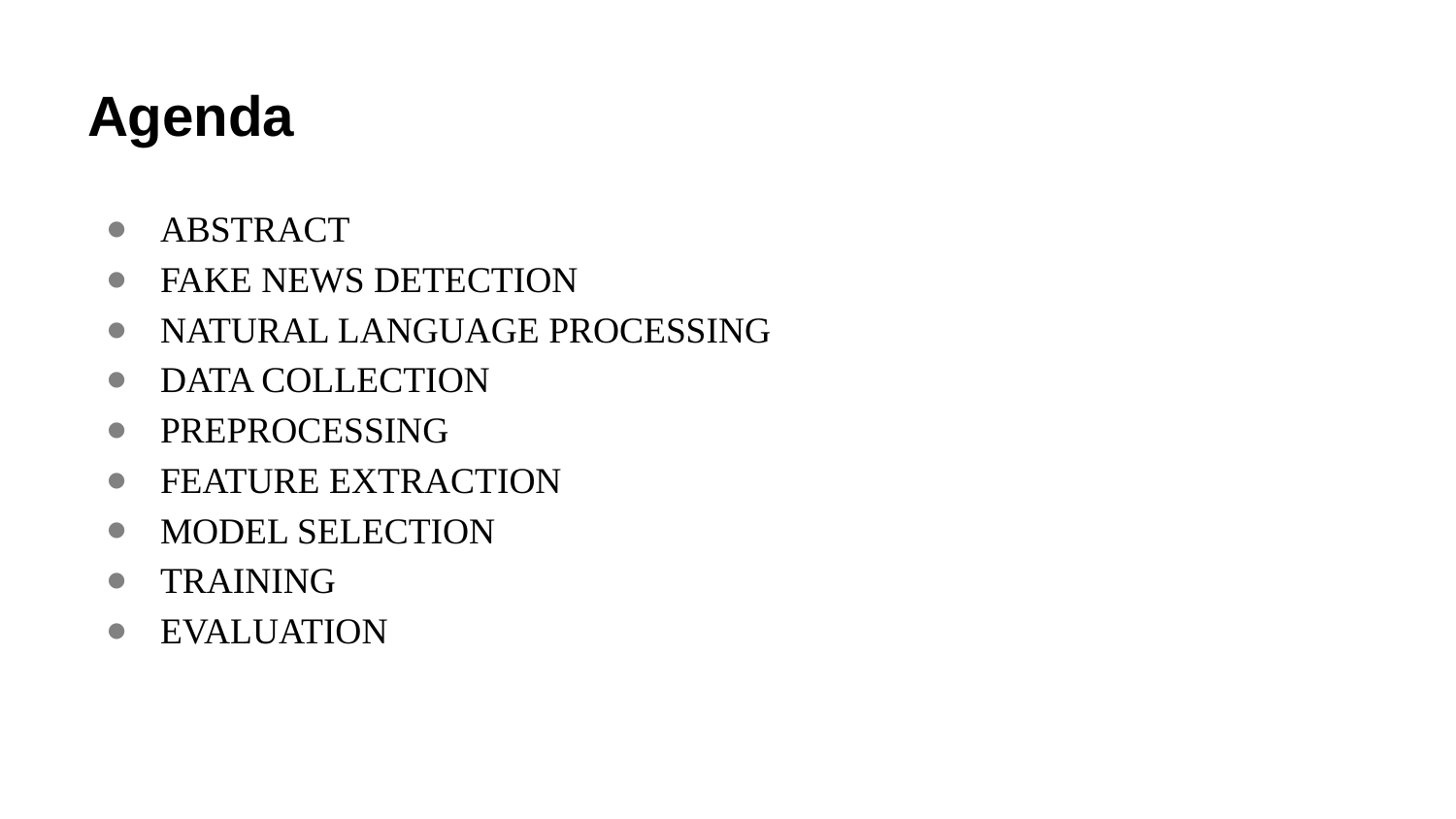

# Agenda
ABSTRACT
FAKE NEWS DETECTION
NATURAL LANGUAGE PROCESSING
DATA COLLECTION
PREPROCESSING
FEATURE EXTRACTION
MODEL SELECTION
TRAINING
EVALUATION